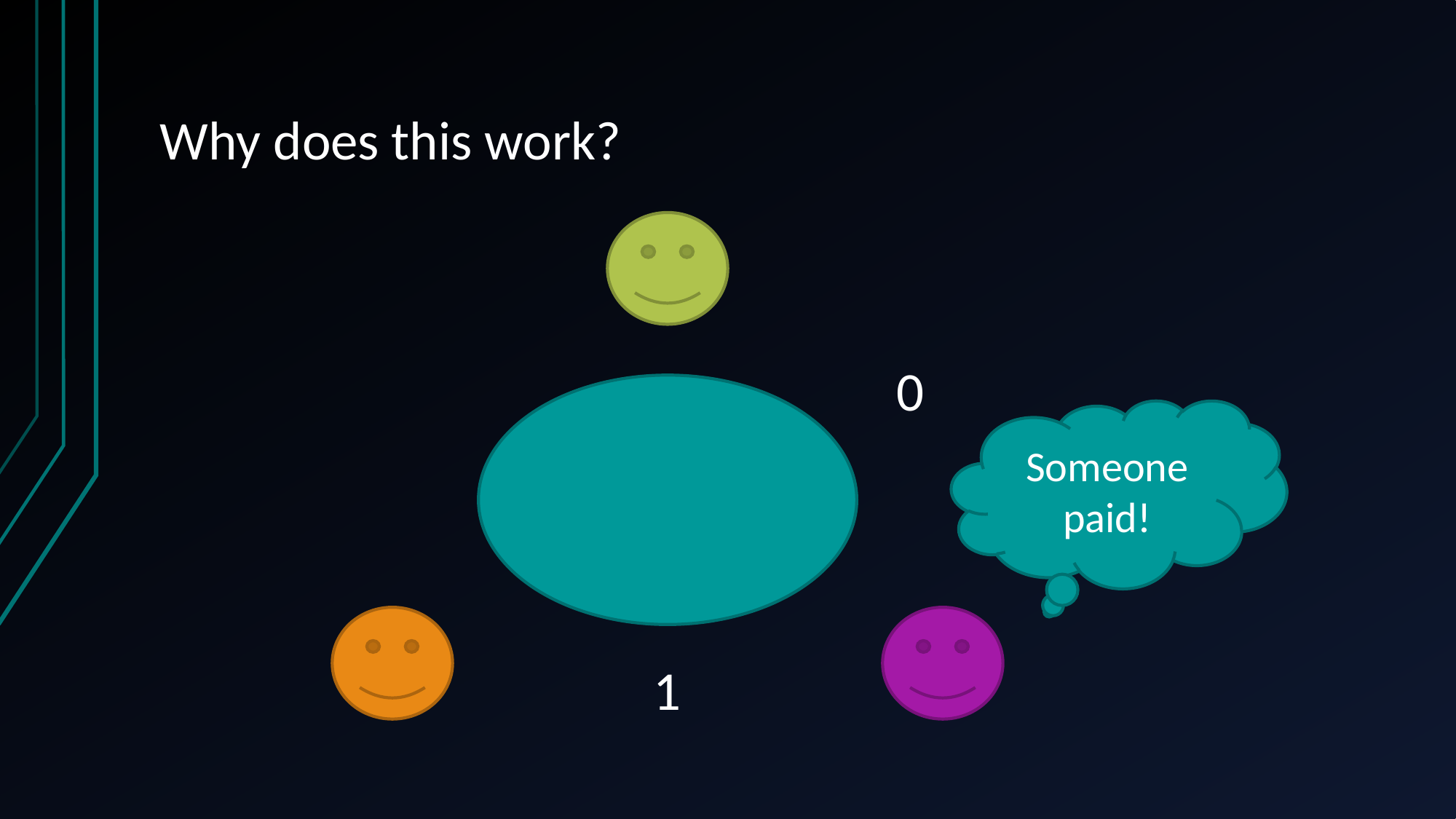

# Why does this work?

0

Someone paid!

1